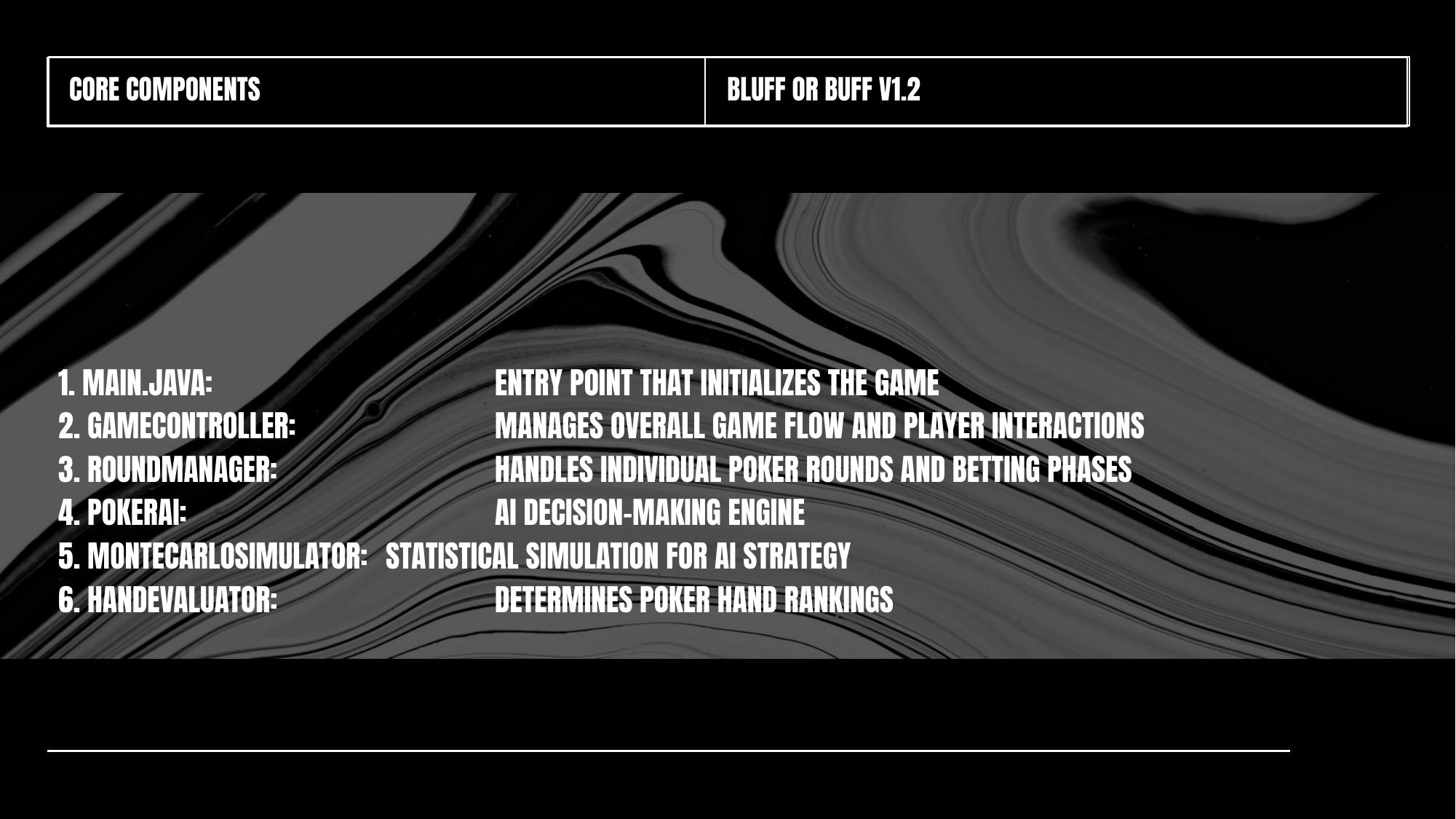

# Core Components
Bluff or buff v1.2

1. Main.java: 			Entry point that initializes the game
2. GameController: 		Manages overall game flow and player interactions
3. RoundManager: 		Handles individual poker rounds and betting phases
4. PokerAI: 			AI decision-making engine
5. MonteCarloSimulator: 	Statistical simulation for AI strategy
6. HandEvaluator: 		Determines poker hand rankings